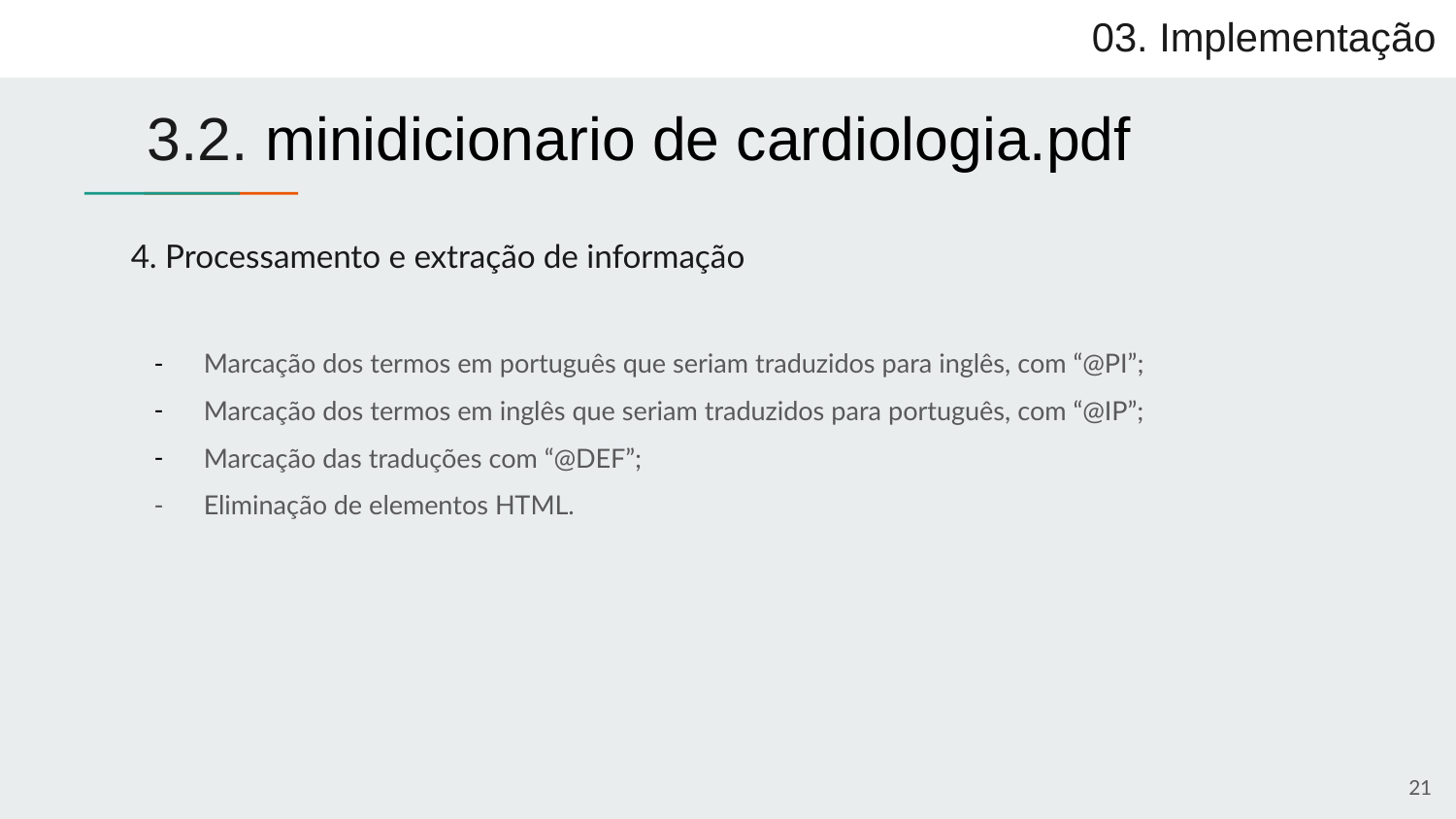

# 03. Implementação
 3.2. minidicionario de cardiologia.pdf
4. Processamento e extração de informação
Marcação dos termos em português que seriam traduzidos para inglês, com “@PI”;
Marcação dos termos em inglês que seriam traduzidos para português, com “@IP”;
Marcação das traduções com “@DEF”;
Eliminação de elementos HTML.
21